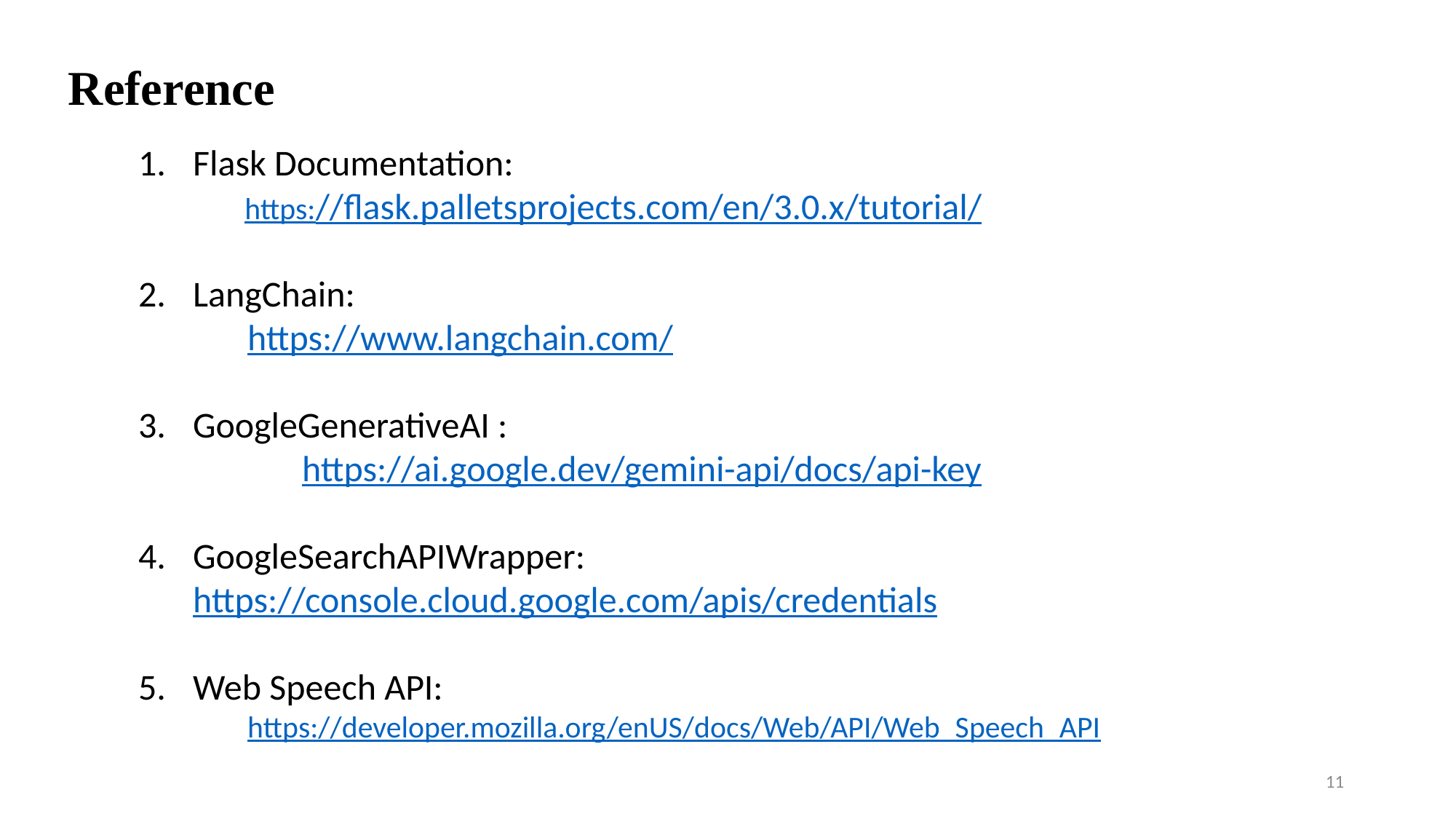

Reference
Flask Documentation:
             https://flask.palletsprojects.com/en/3.0.x/tutorial/

LangChain:
https://www.langchain.com/

GoogleGenerativeAI :
	https://ai.google.dev/gemini-api/docs/api-key

GoogleSearchAPIWrapper: 	https://console.cloud.google.com/apis/credentials

Web Speech API:
	https://developer.mozilla.org/enUS/docs/Web/API/Web_Speech_API

11